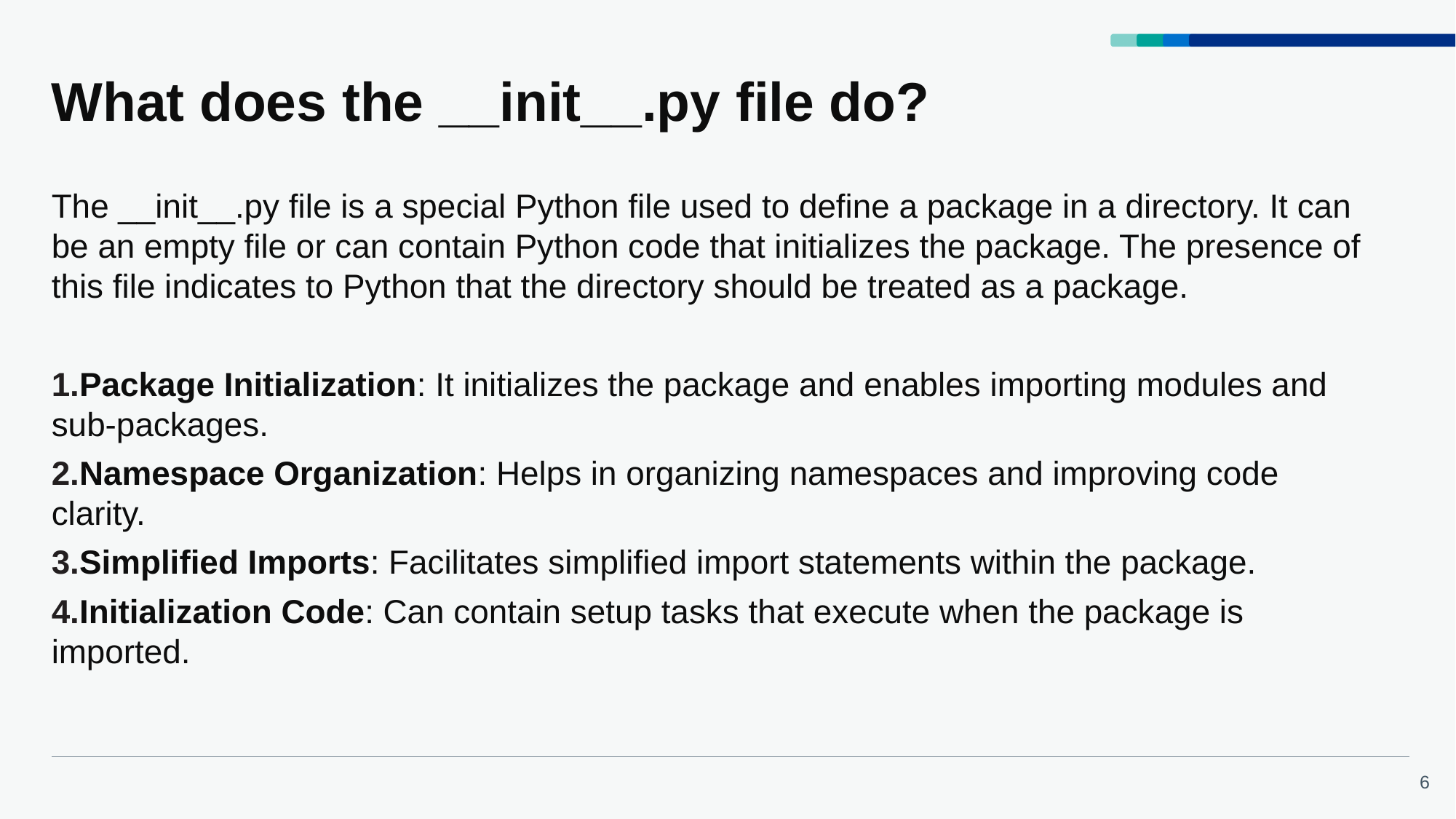

# What does the __init__.py file do?
The __init__.py file is a special Python file used to define a package in a directory. It can be an empty file or can contain Python code that initializes the package. The presence of this file indicates to Python that the directory should be treated as a package.

Package Initialization: It initializes the package and enables importing modules and sub-packages.
Namespace Organization: Helps in organizing namespaces and improving code clarity.
Simplified Imports: Facilitates simplified import statements within the package.
Initialization Code: Can contain setup tasks that execute when the package is imported.